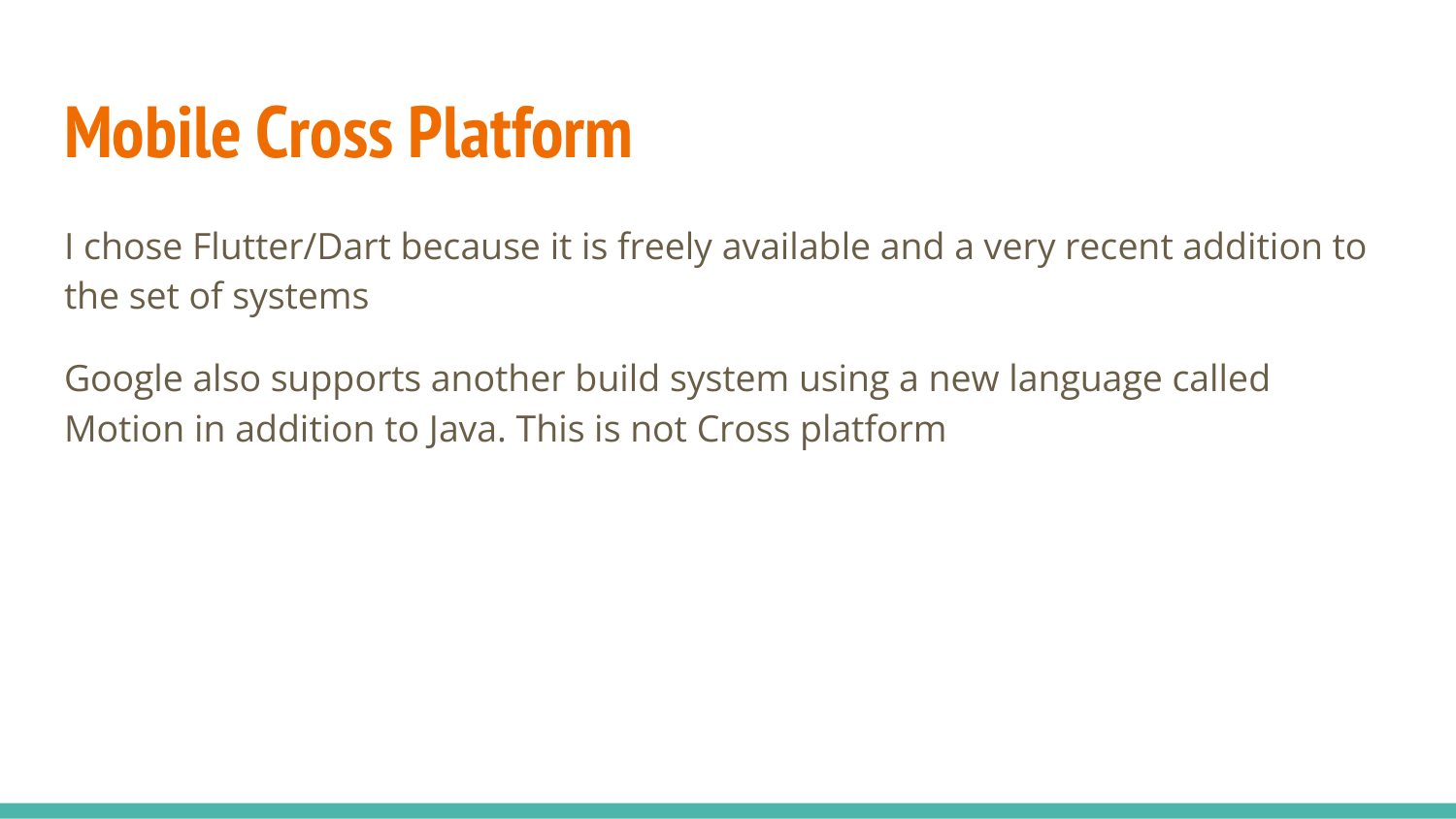

# Mobile Cross Platform
I chose Flutter/Dart because it is freely available and a very recent addition to the set of systems
Google also supports another build system using a new language called Motion in addition to Java. This is not Cross platform